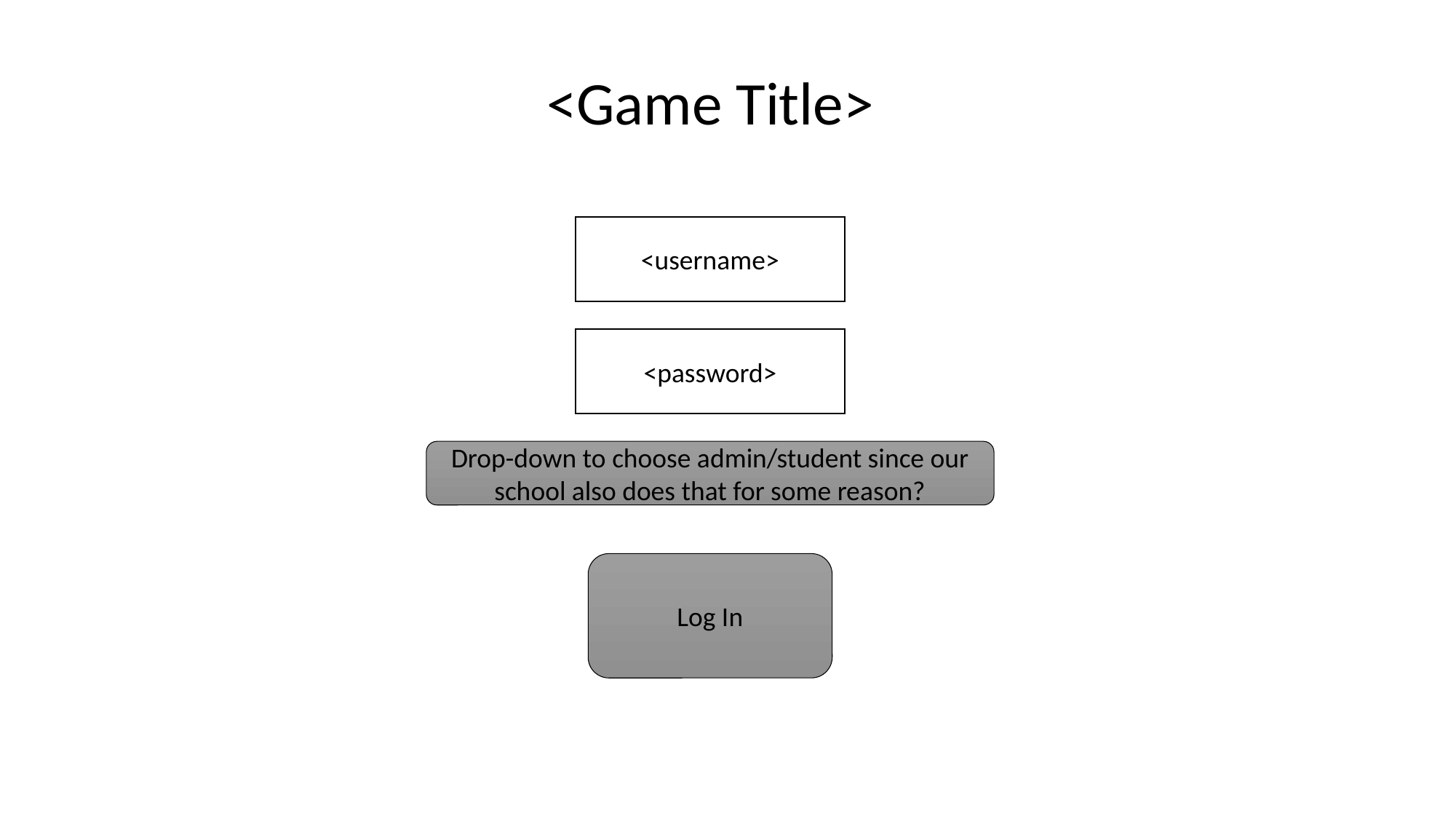

Opening (if not logged in)
<Game Title>
<username>
<password>
Drop-down to choose admin/student since our school also does that for some reason?
Log In